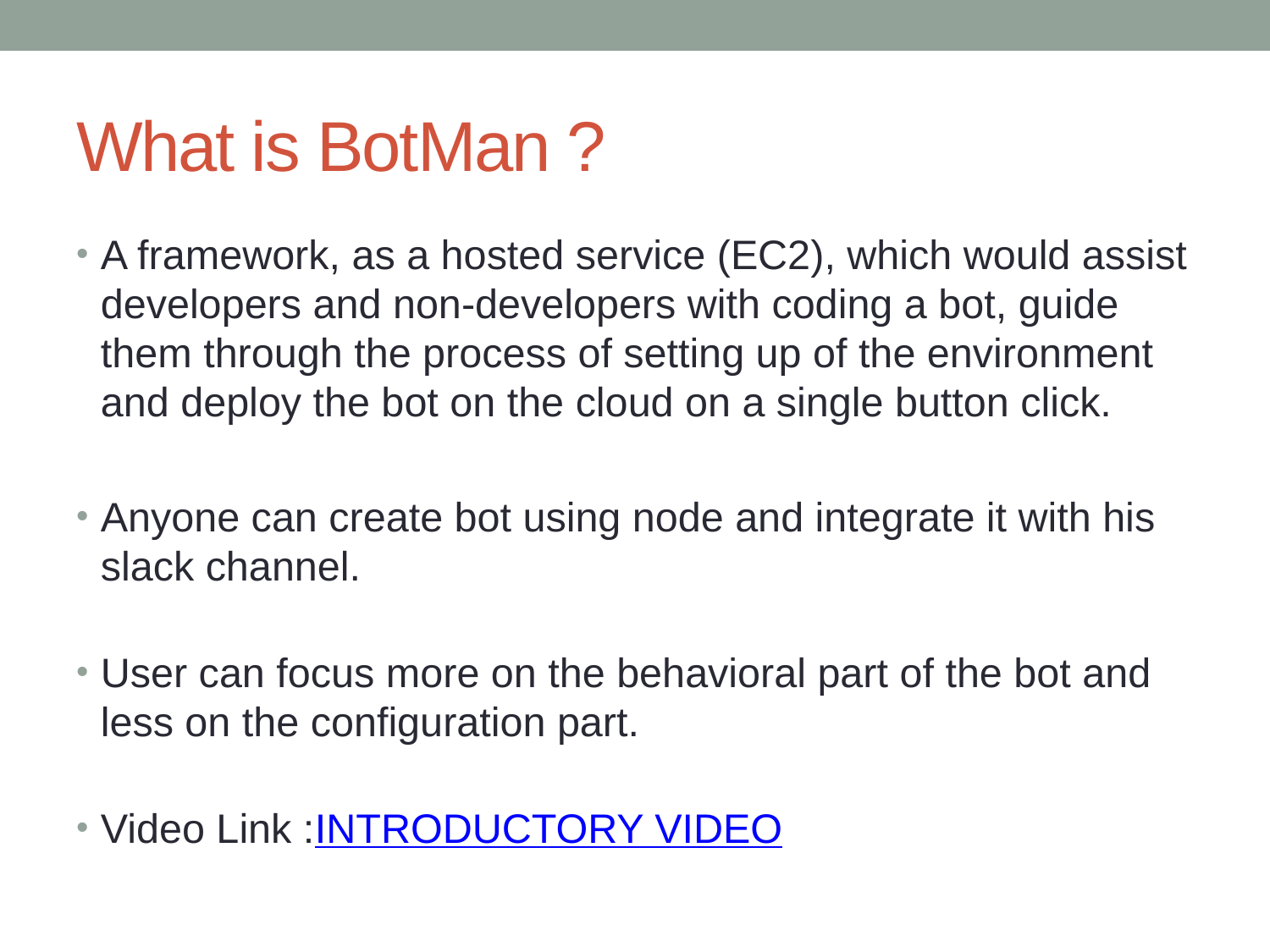

# What is BotMan ?
A framework, as a hosted service (EC2), which would assist developers and non-developers with coding a bot, guide them through the process of setting up of the environment and deploy the bot on the cloud on a single button click.

Anyone can create bot using node and integrate it with his slack channel.
User can focus more on the behavioral part of the bot and less on the configuration part.
Video Link :INTRODUCTORY VIDEO